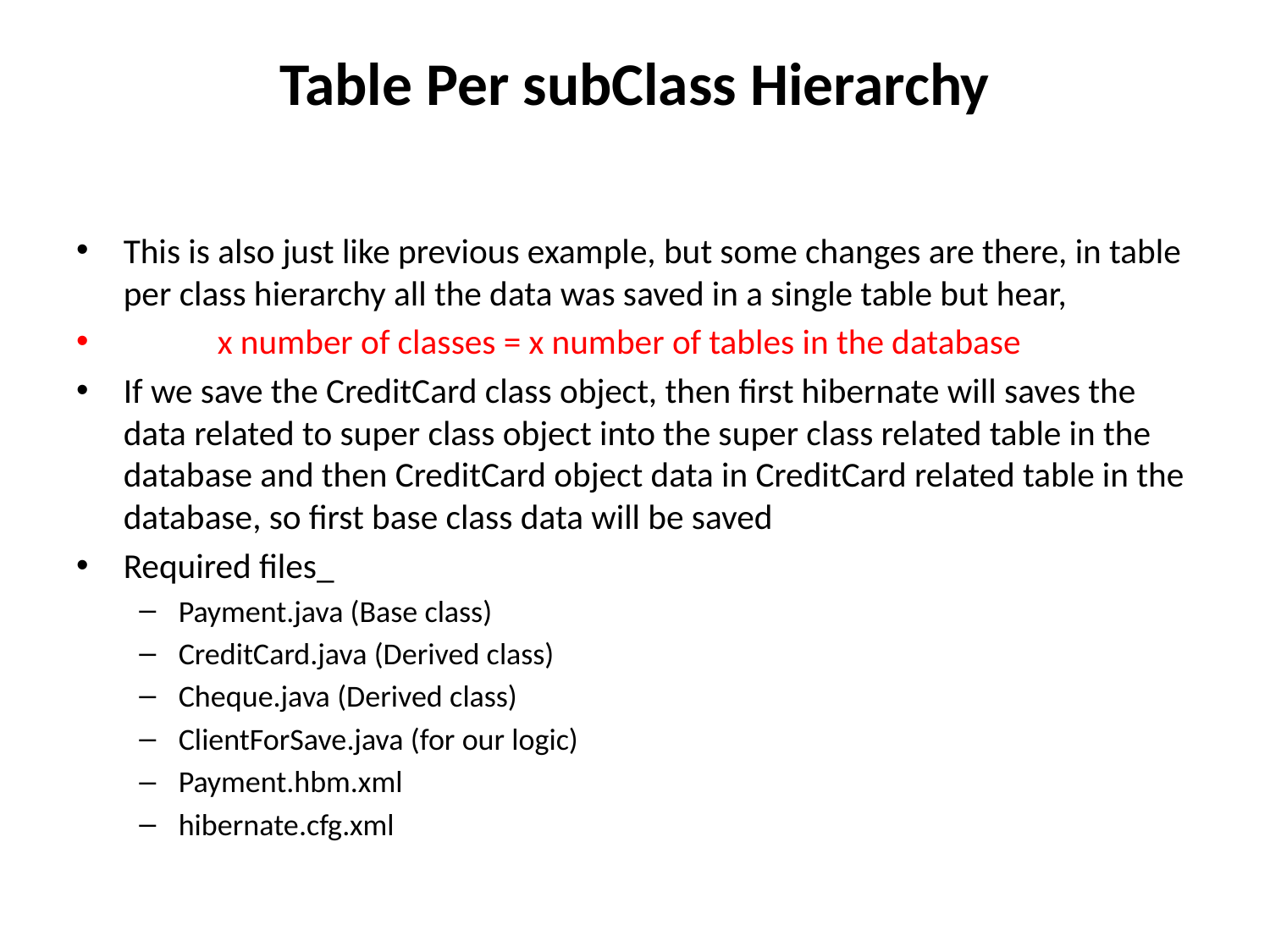

# Table Per subClass Hierarchy
This is also just like previous example, but some changes are there, in table per class hierarchy all the data was saved in a single table but hear,
            x number of classes = x number of tables in the database
If we save the CreditCard class object, then first hibernate will saves the data related to super class object into the super class related table in the database and then CreditCard object data in CreditCard related table in the database, so first base class data will be saved
Required files_
Payment.java (Base class)
CreditCard.java (Derived class)
Cheque.java (Derived class)
ClientForSave.java (for our logic)
Payment.hbm.xml
hibernate.cfg.xml